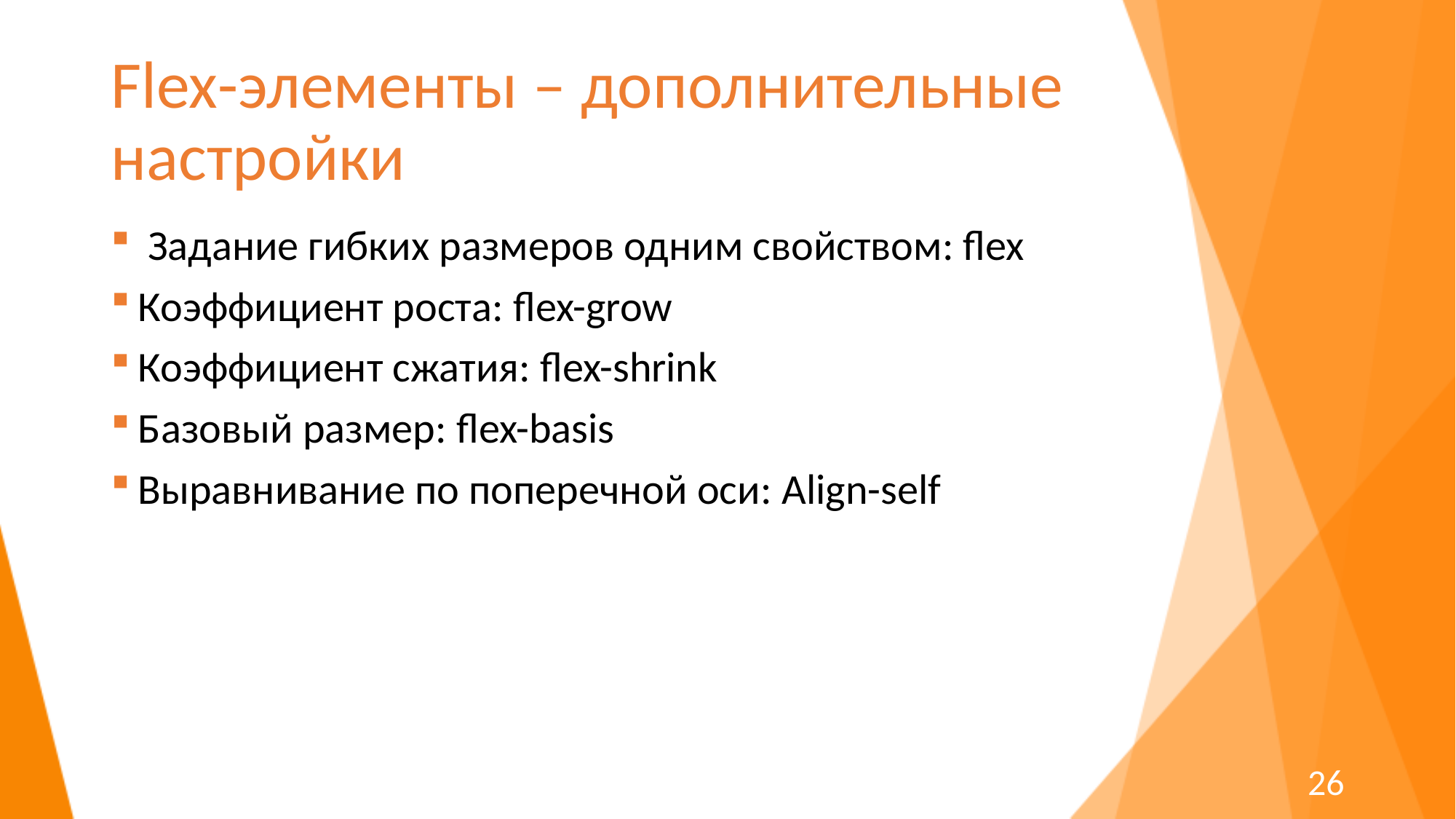

# Flex-элементы – дополнительные настройки
 Задание гибких размеров одним свойством: flex
Коэффициент роста: flex-grow
Коэффициент сжатия: flex-shrink
Базовый размер: flex-basis
Выравнивание по поперечной оси: Align-self

26